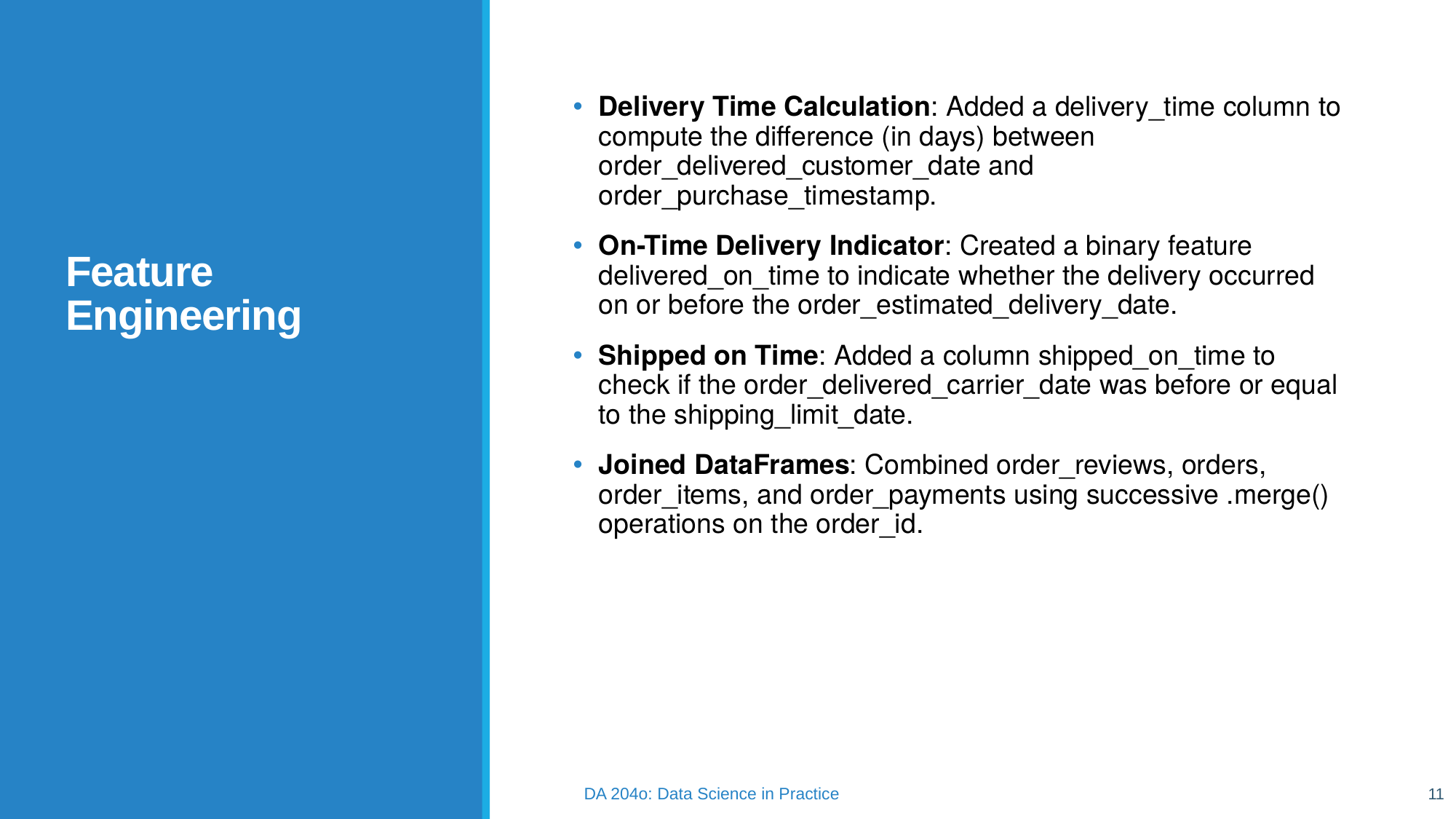

# Feature Engineering
Delivery Time Calculation: Added a delivery_time column to compute the difference (in days) between order_delivered_customer_date and order_purchase_timestamp.
On-Time Delivery Indicator: Created a binary feature delivered_on_time to indicate whether the delivery occurred on or before the order_estimated_delivery_date.
Shipped on Time: Added a column shipped_on_time to check if the order_delivered_carrier_date was before or equal to the shipping_limit_date.
Joined DataFrames: Combined order_reviews, orders, order_items, and order_payments using successive .merge() operations on the order_id.

11
DA 204o: Data Science in Practice